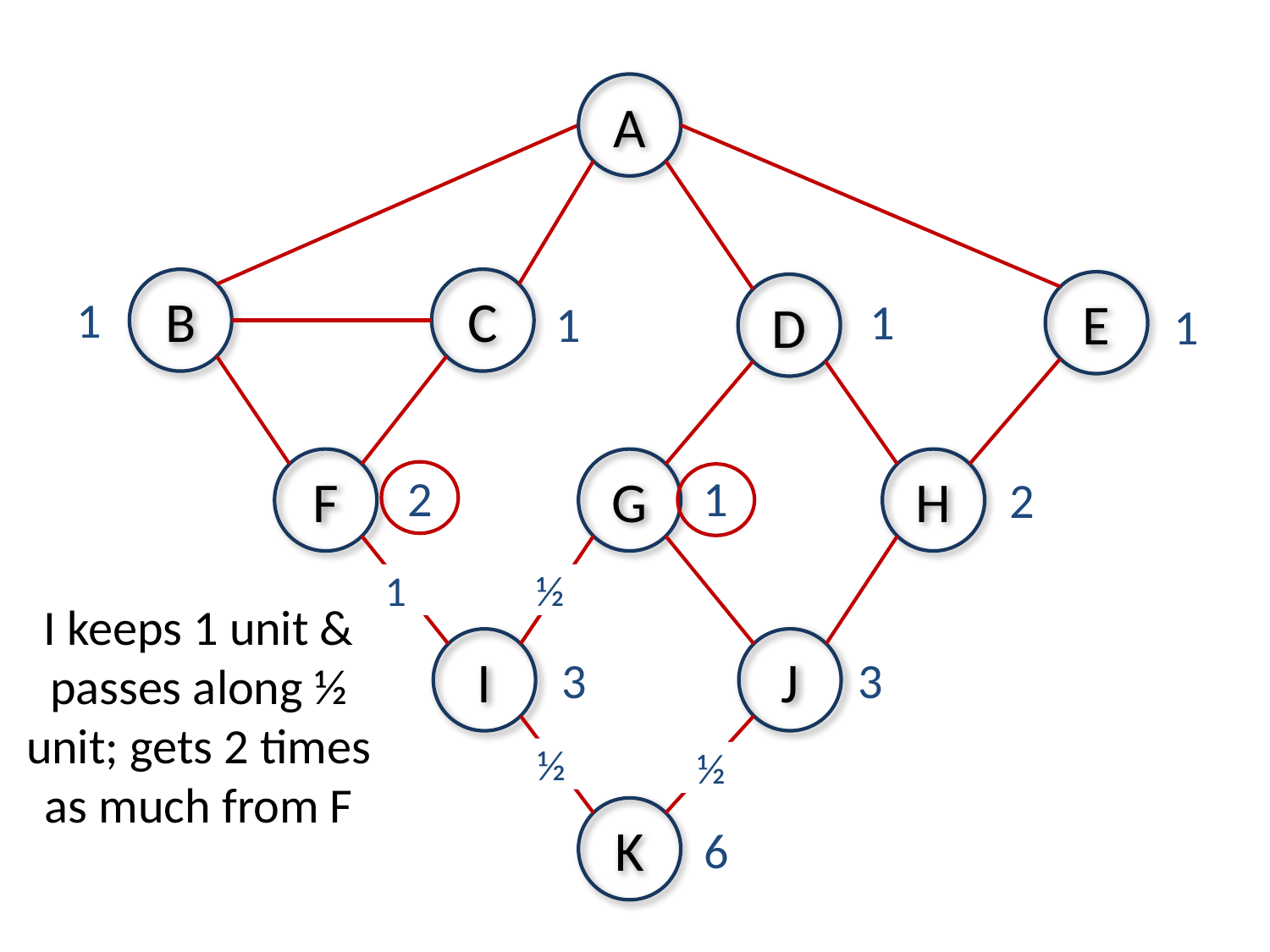

A
B
C
E
D
1
1
1
1
F
G
H
2
1

2

1
½
I keeps 1 unit & passes along ½ unit; gets 2 times as much from F
J
I
3
3
½
½
K
6